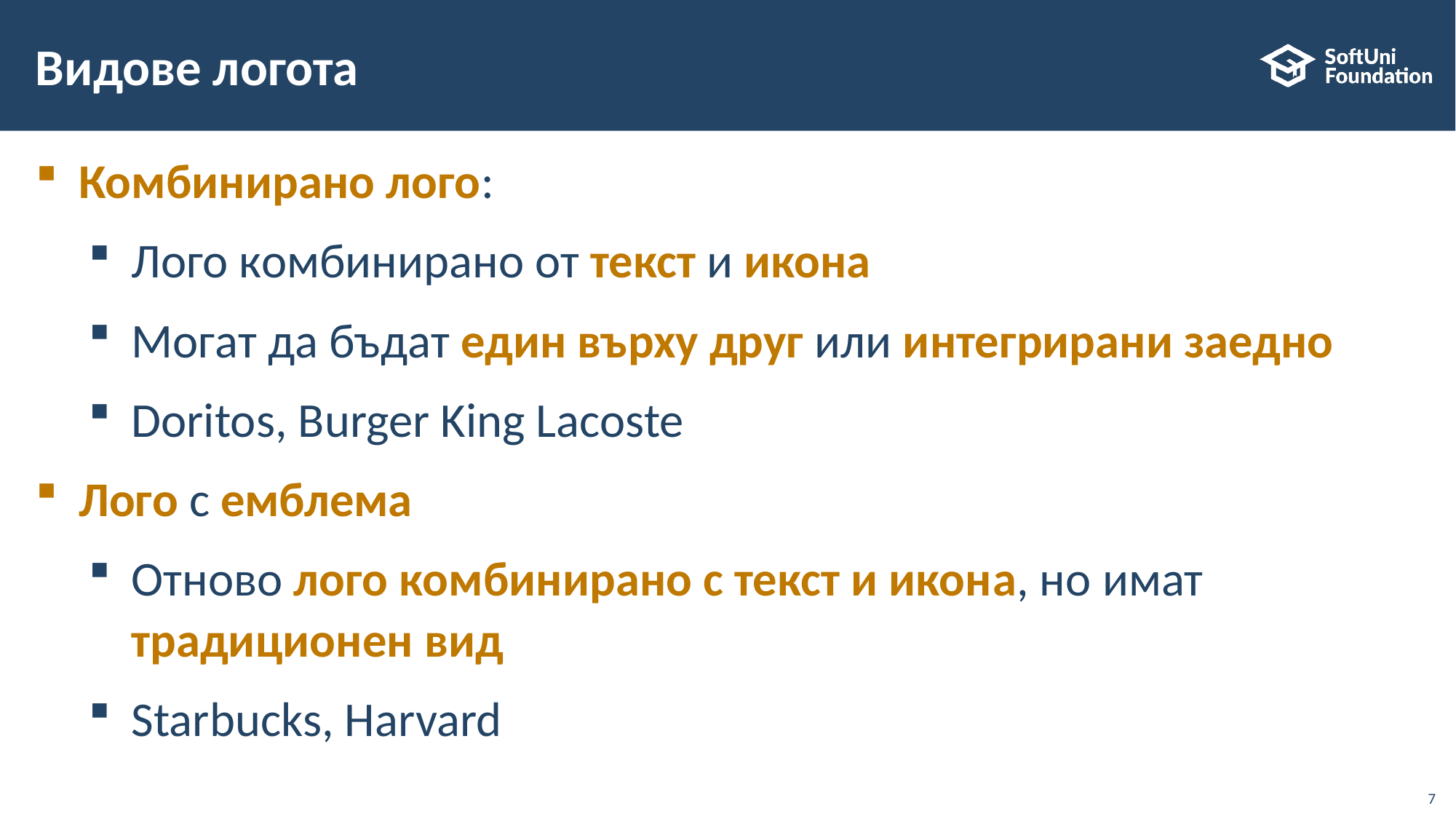

# Видове логота
Комбинирано лого:
Лого комбинирано от текст и икона
Могат да бъдат един върху друг или интегрирани заедно
Doritos, Burger King Lacoste
Лого с емблема
Отново лого комбинирано с текст и иконa, но имат традиционен вид
Starbucks, Harvard

7